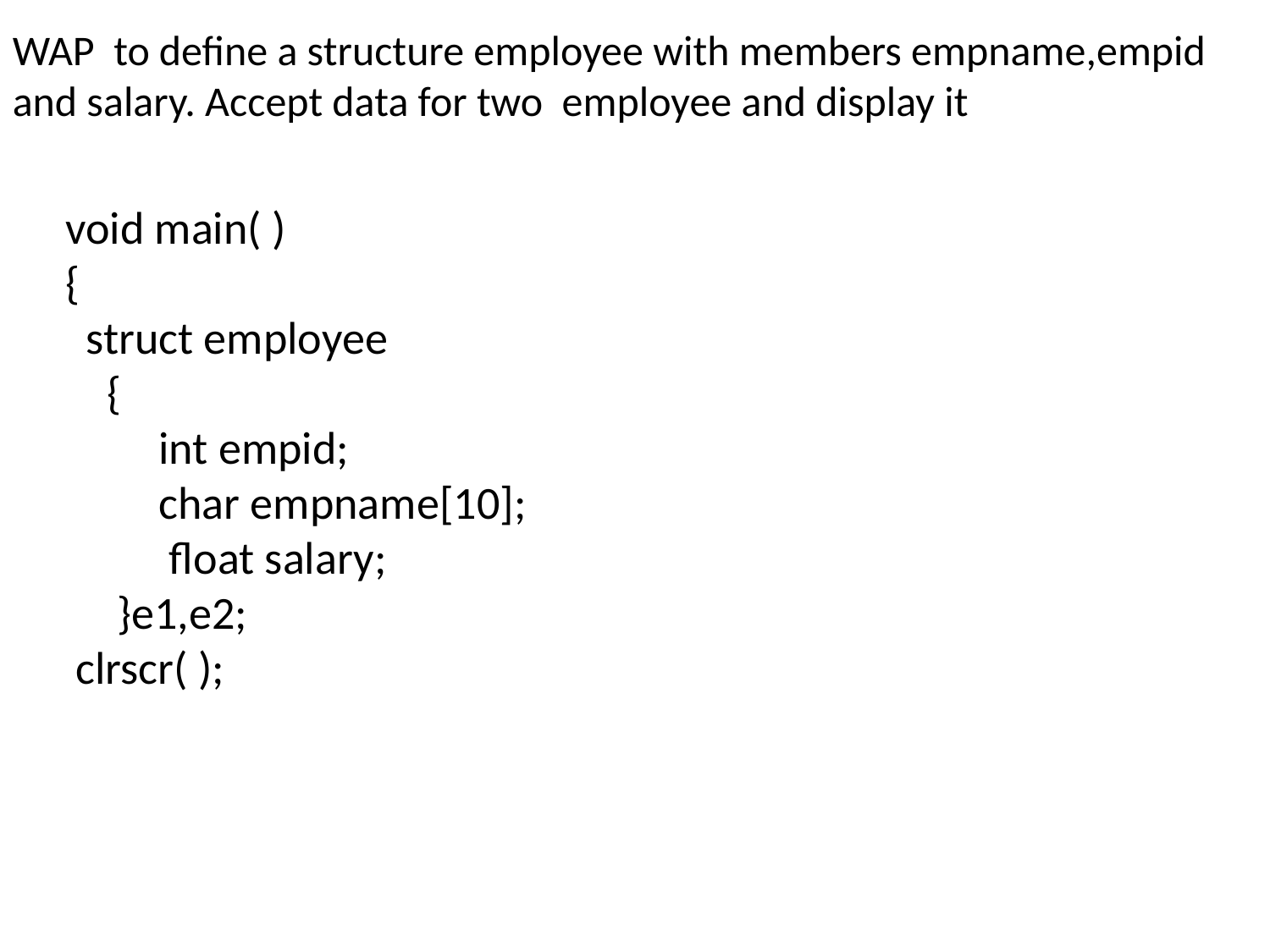

WAP  to define a structure employee with members empname,empid and salary. Accept data for two  employee and display it

void main( )
{
  struct employee
    {
         int empid;
         char empname[10];
          float salary;
     }e1,e2;
 clrscr( );